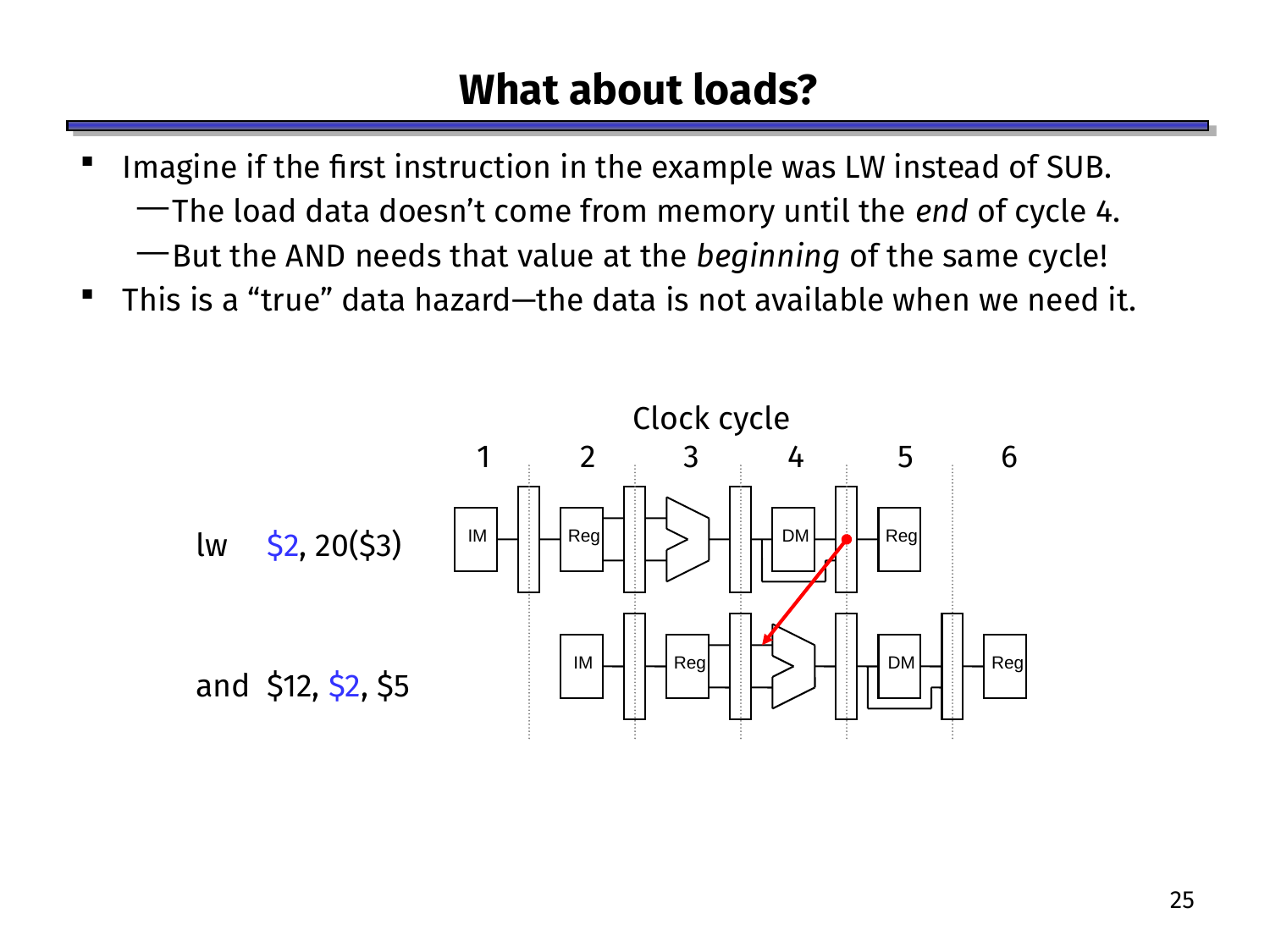

# What about loads?
Imagine if the first instruction in the example was LW instead of SUB.
The load data doesn’t come from memory until the end of cycle 4.
But the AND needs that value at the beginning of the same cycle!
This is a “true” data hazard—the data is not available when we need it.
Clock cycle
	1	2	3	4	5	6

IM
  Reg
   DM
  Reg

lw	$2, 20($3)
and	$12, $2, $5

IM
  Reg
   DM
  Reg

25